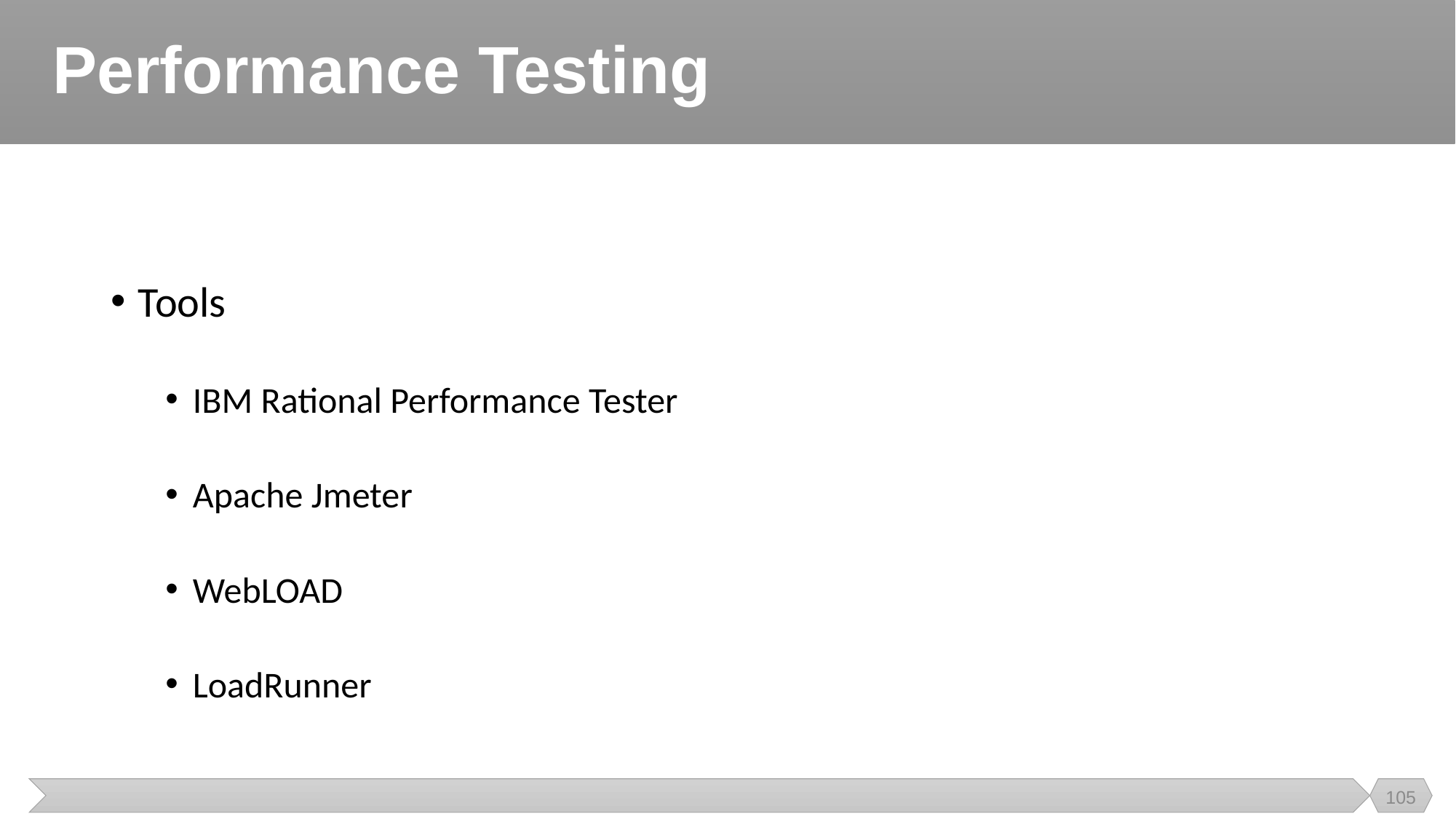

# Performance Testing
Tools
IBM Rational Performance Tester
Apache Jmeter
WebLOAD
LoadRunner

105